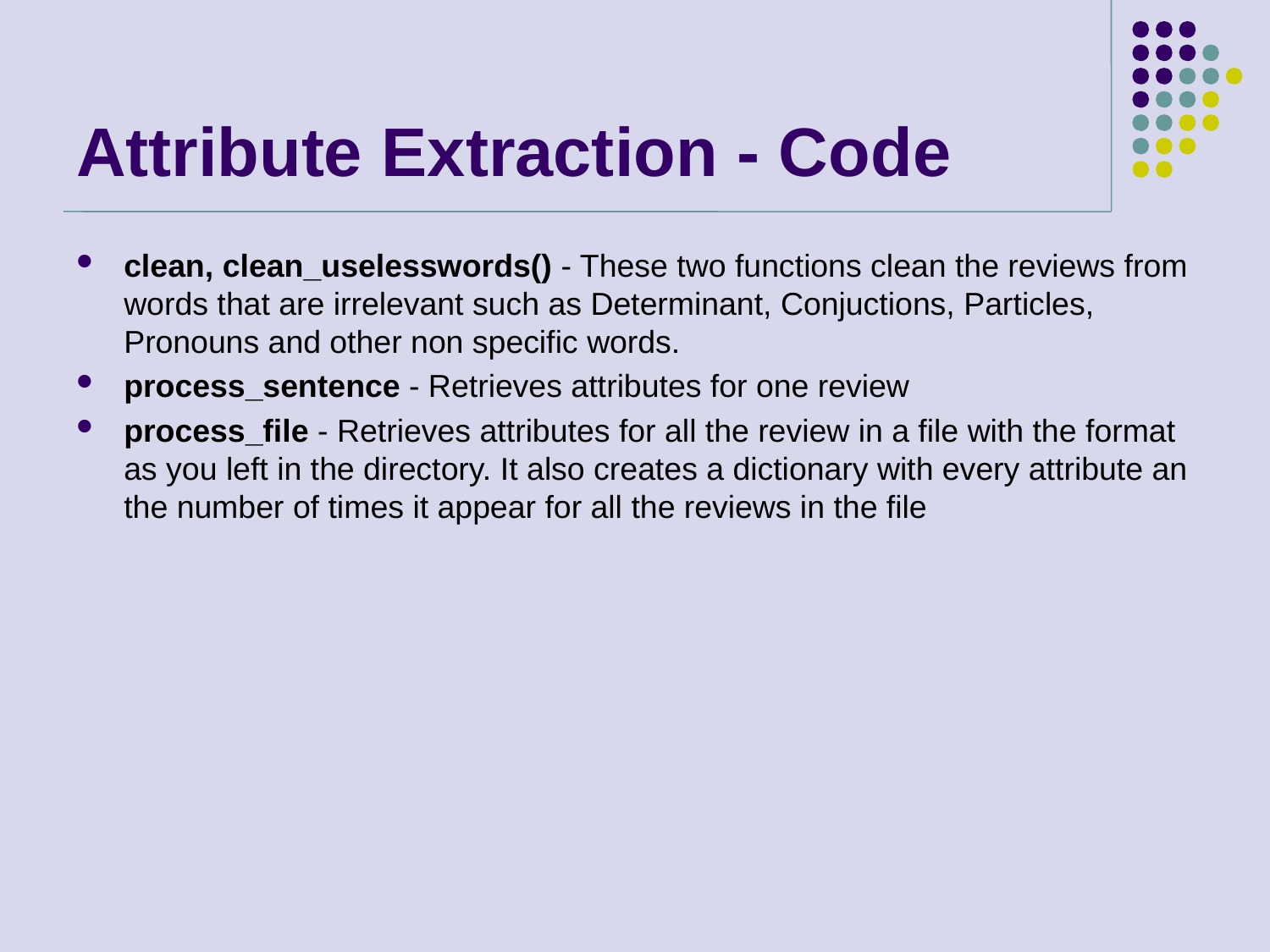

# Attribute Extraction - Code
clean, clean_uselesswords() - These two functions clean the reviews from words that are irrelevant such as Determinant, Conjuctions, Particles, Pronouns and other non specific words.
process_sentence - Retrieves attributes for one review
process_file - Retrieves attributes for all the review in a file with the format as you left in the directory. It also creates a dictionary with every attribute an the number of times it appear for all the reviews in the file